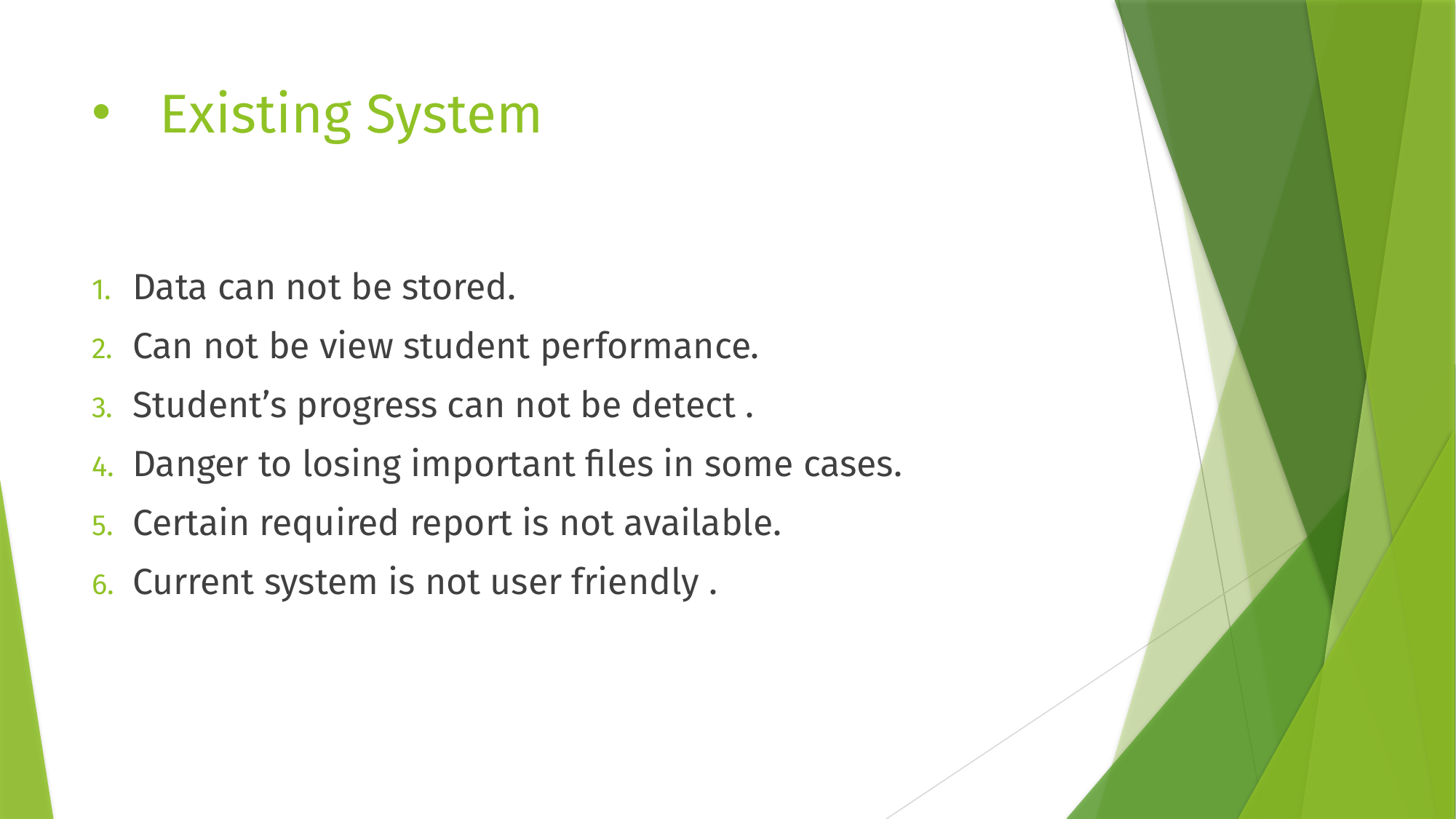

# Existing System
Data can not be stored.
Can not be view student performance.
Student’s progress can not be detect .
Danger to losing important files in some cases.
Certain required report is not available.
Current system is not user friendly .